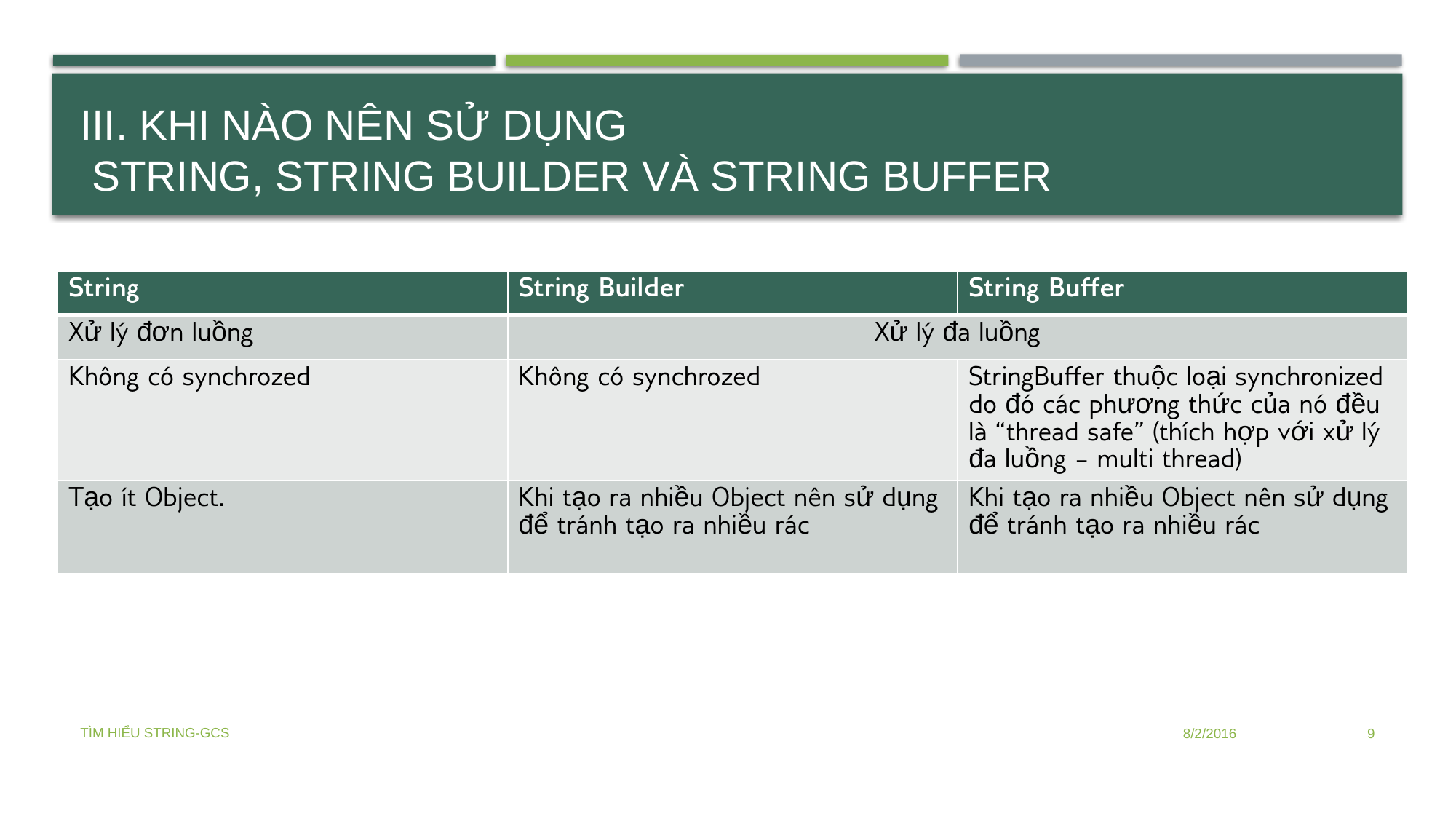

# III. Khi nào nên sử dụng String, string builder và string buffer
| String | String Builder | String Buffer |
| --- | --- | --- |
| Xử lý đơn luồng | Xử lý đa luồng |  |
| Không có synchrozed | Không có synchrozed | StringBuffer thuộc loại synchronized do đó các phương thức của nó đều là “thread safe” (thích hợp với xử lý đa luồng – multi thread) |
| Tạo ít Object. | Khi tạo ra nhiều Object nên sử dụng để tránh tạo ra nhiều rác | Khi tạo ra nhiều Object nên sử dụng để tránh tạo ra nhiều rác |
Tìm hiểu String-GCS
8/2/2016
9